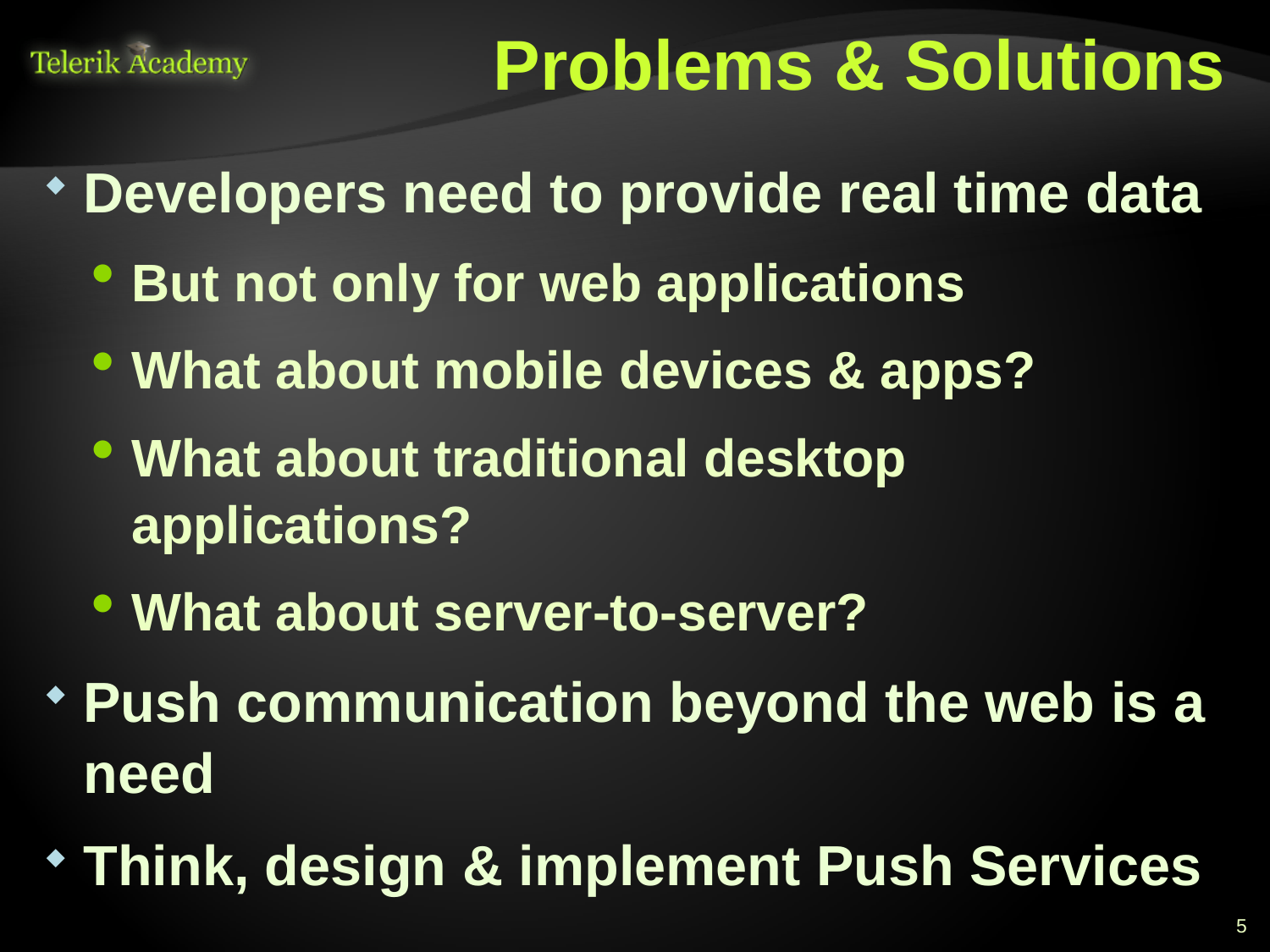

# Problems & Solutions
Developers need to provide real time data
But not only for web applications
What about mobile devices & apps?
What about traditional desktop applications?
What about server-to-server?
Push communication beyond the web is a need
Think, design & implement Push Services

5